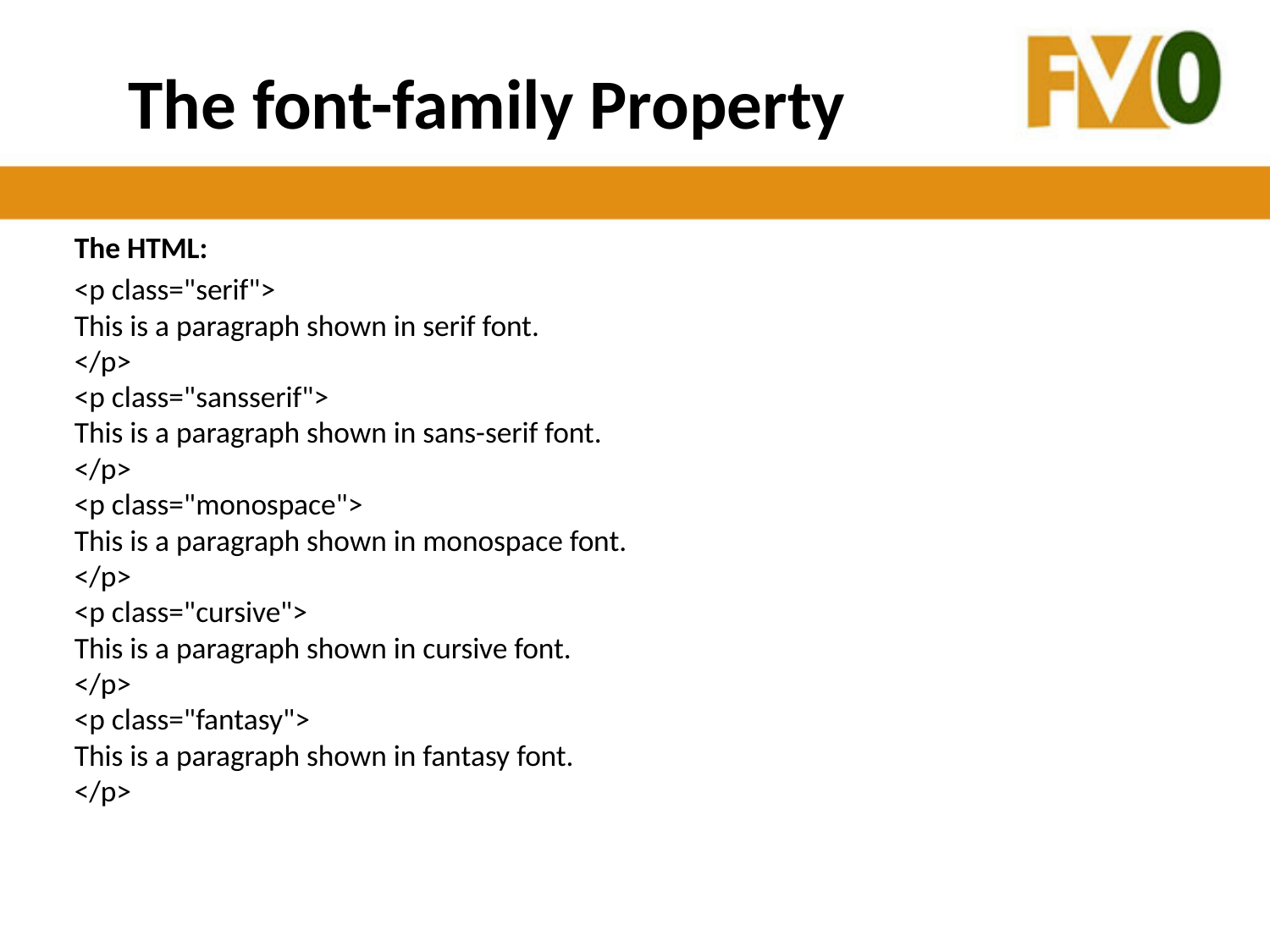

# The font-family Property
The HTML:
<p class="serif">
This is a paragraph shown in serif font.
</p>
<p class="sansserif">
This is a paragraph shown in sans-serif font.
</p>
<p class="monospace">
This is a paragraph shown in monospace font.
</p>
<p class="cursive">
This is a paragraph shown in cursive font.
</p>
<p class="fantasy">
This is a paragraph shown in fantasy font.
</p>